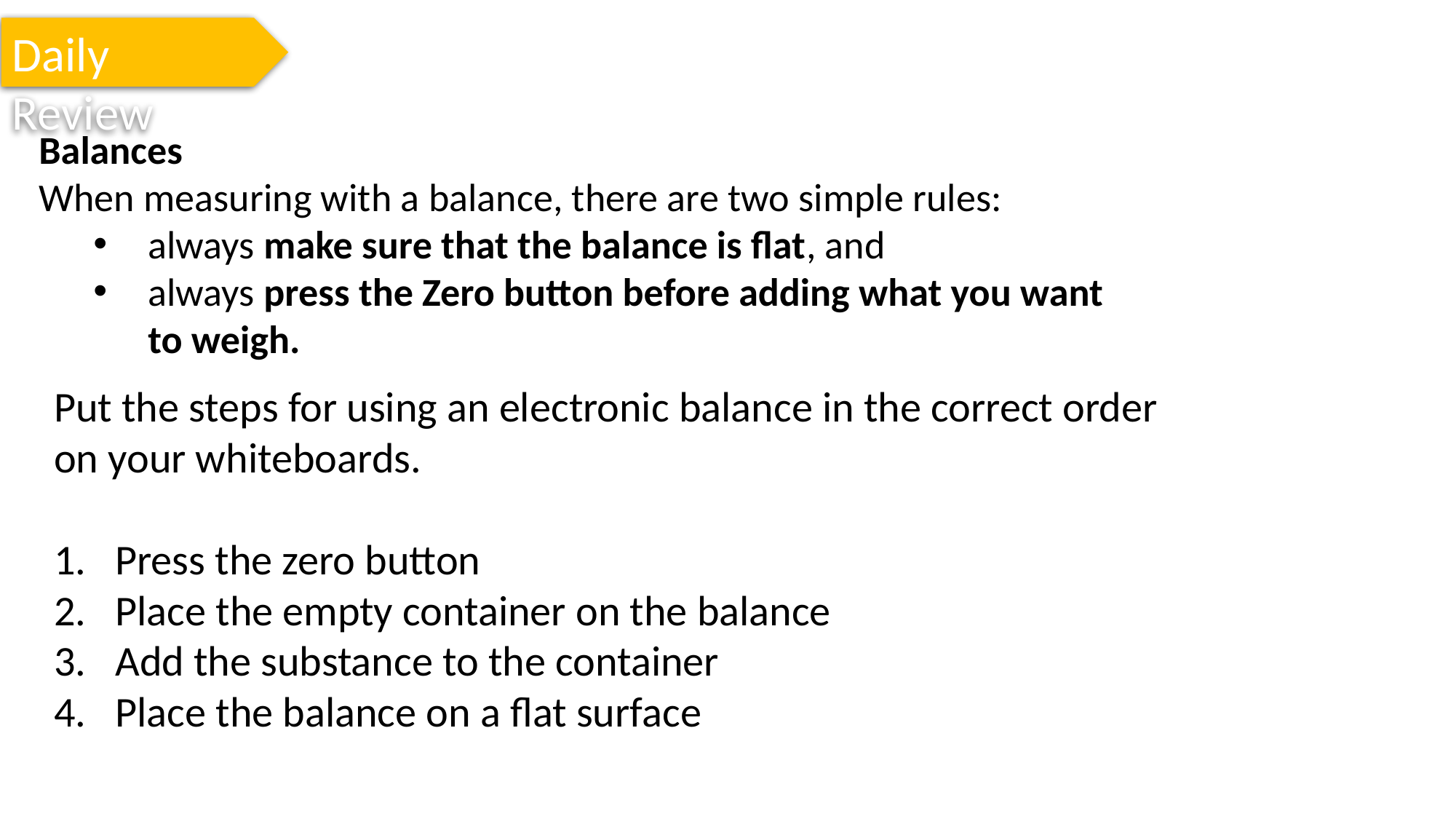

Daily Review
Balances
When measuring with a balance, there are two simple rules:
always make sure that the balance is flat, and
always press the Zero button before adding what you want to weigh.
Put the steps for using an electronic balance in the correct order on your whiteboards.

Press the zero button
Place the empty container on the balance
Add the substance to the container
Place the balance on a flat surface